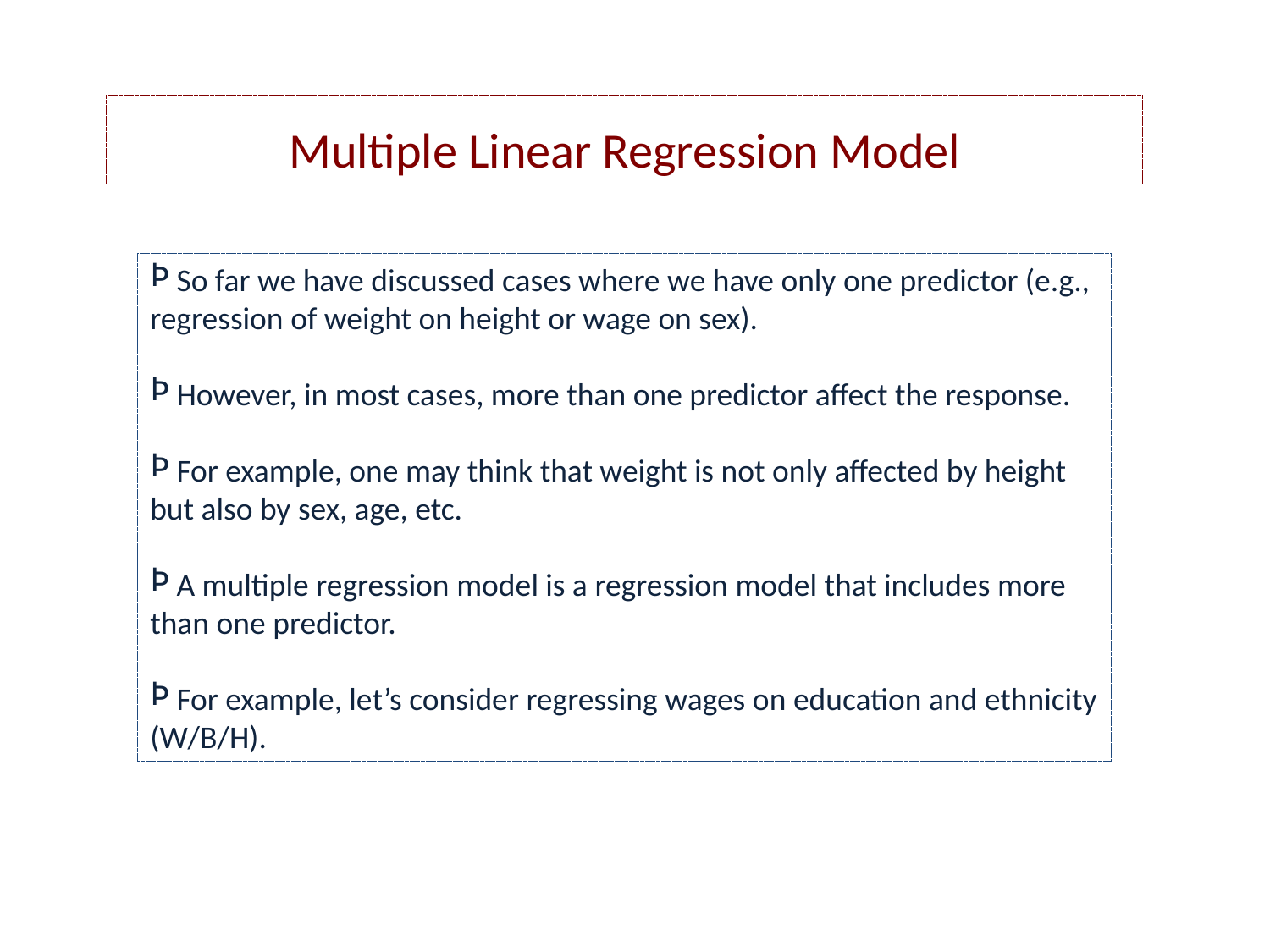

Multiple Linear Regression Model
 So far we have discussed cases where we have only one predictor (e.g., regression of weight on height or wage on sex).

 However, in most cases, more than one predictor affect the response.

 For example, one may think that weight is not only affected by height but also by sex, age, etc.

 A multiple regression model is a regression model that includes more than one predictor.

 For example, let’s consider regressing wages on education and ethnicity (W/B/H).